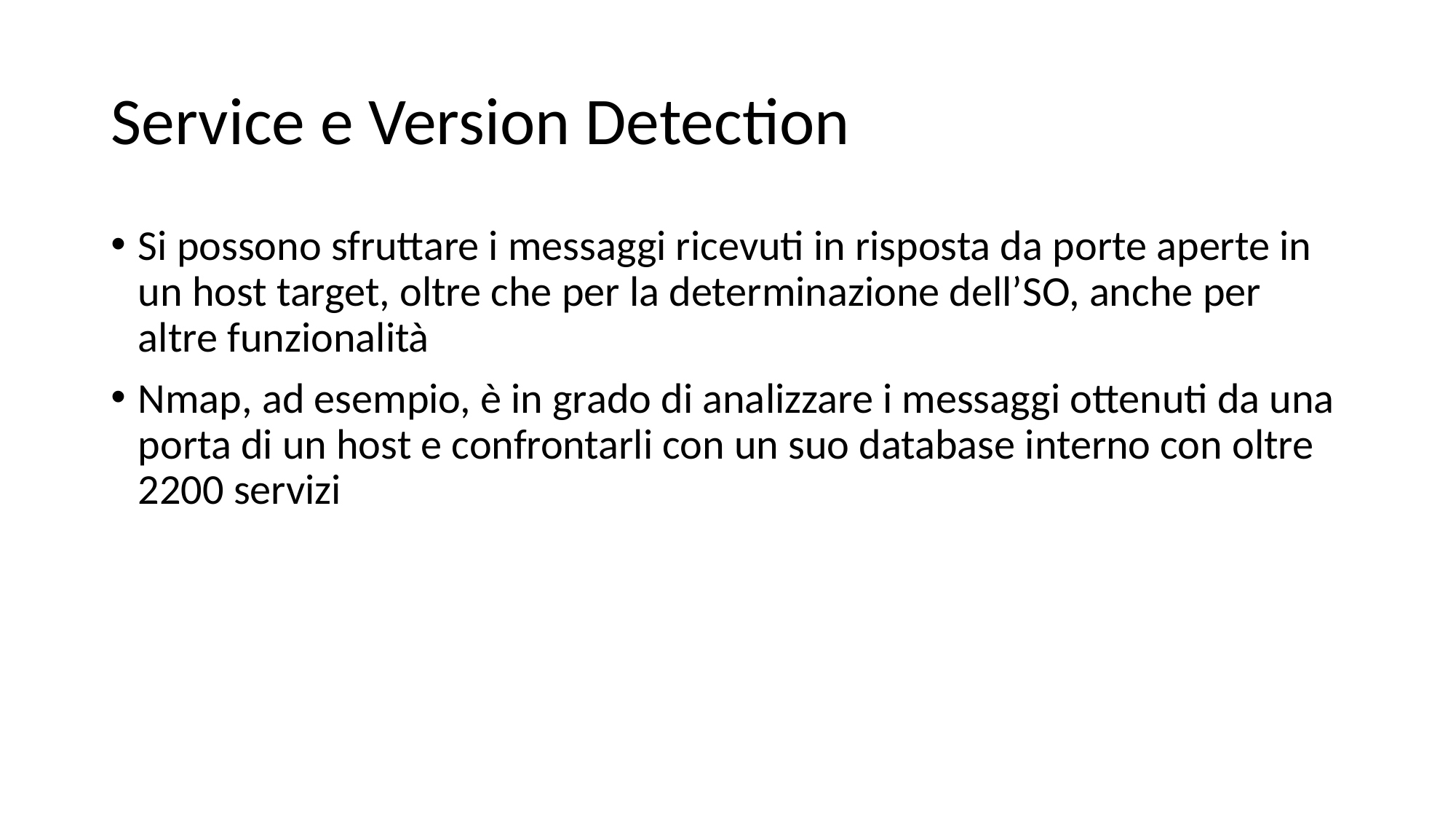

# Service e Version Detection
Si possono sfruttare i messaggi ricevuti in risposta da porte aperte in un host target, oltre che per la determinazione dell’SO, anche per altre funzionalità
Nmap, ad esempio, è in grado di analizzare i messaggi ottenuti da una porta di un host e confrontarli con un suo database interno con oltre 2200 servizi